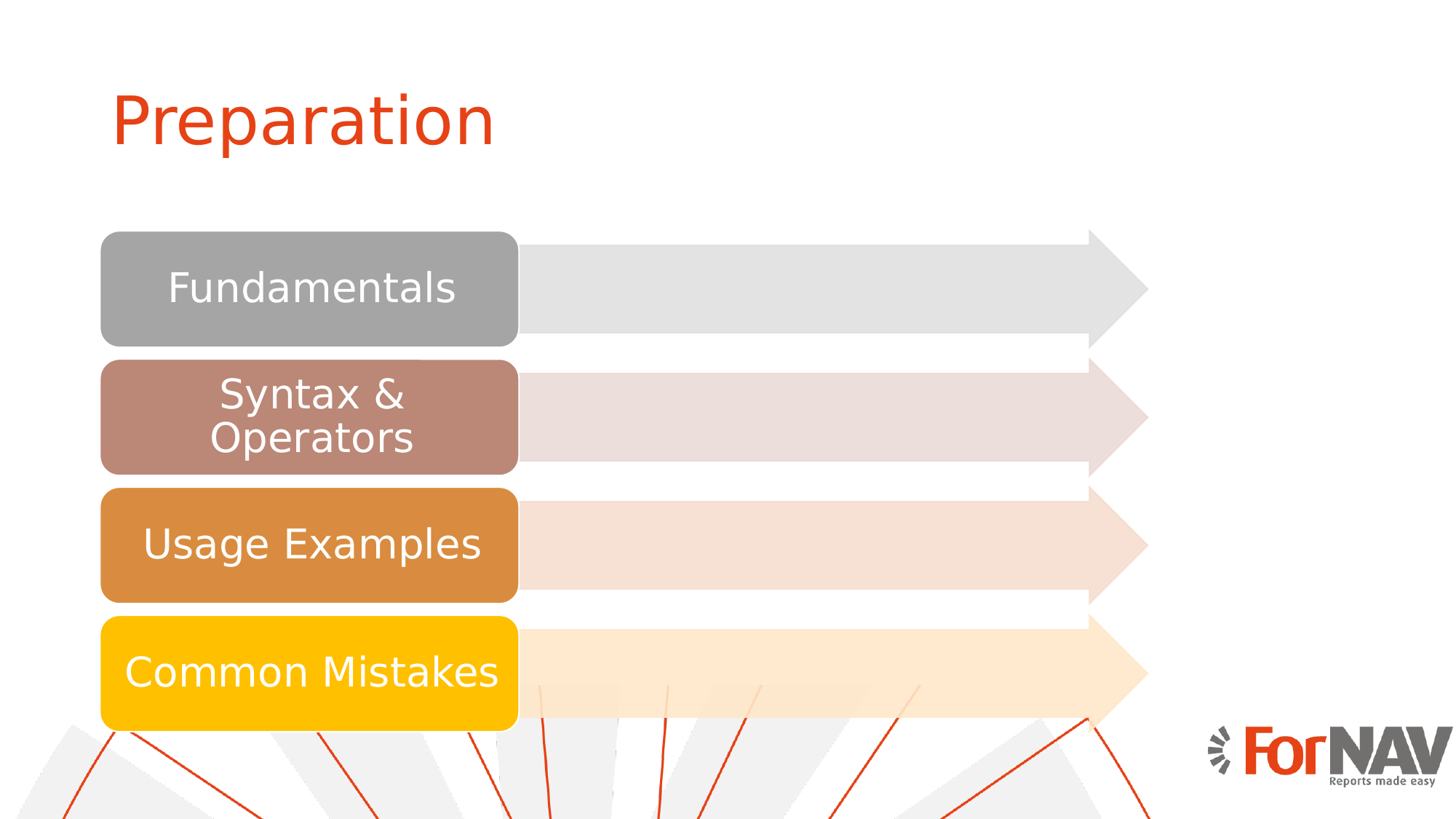

# Preparation
Fundamentals
Syntax & Operators
Usage Examples
Common Mistakes